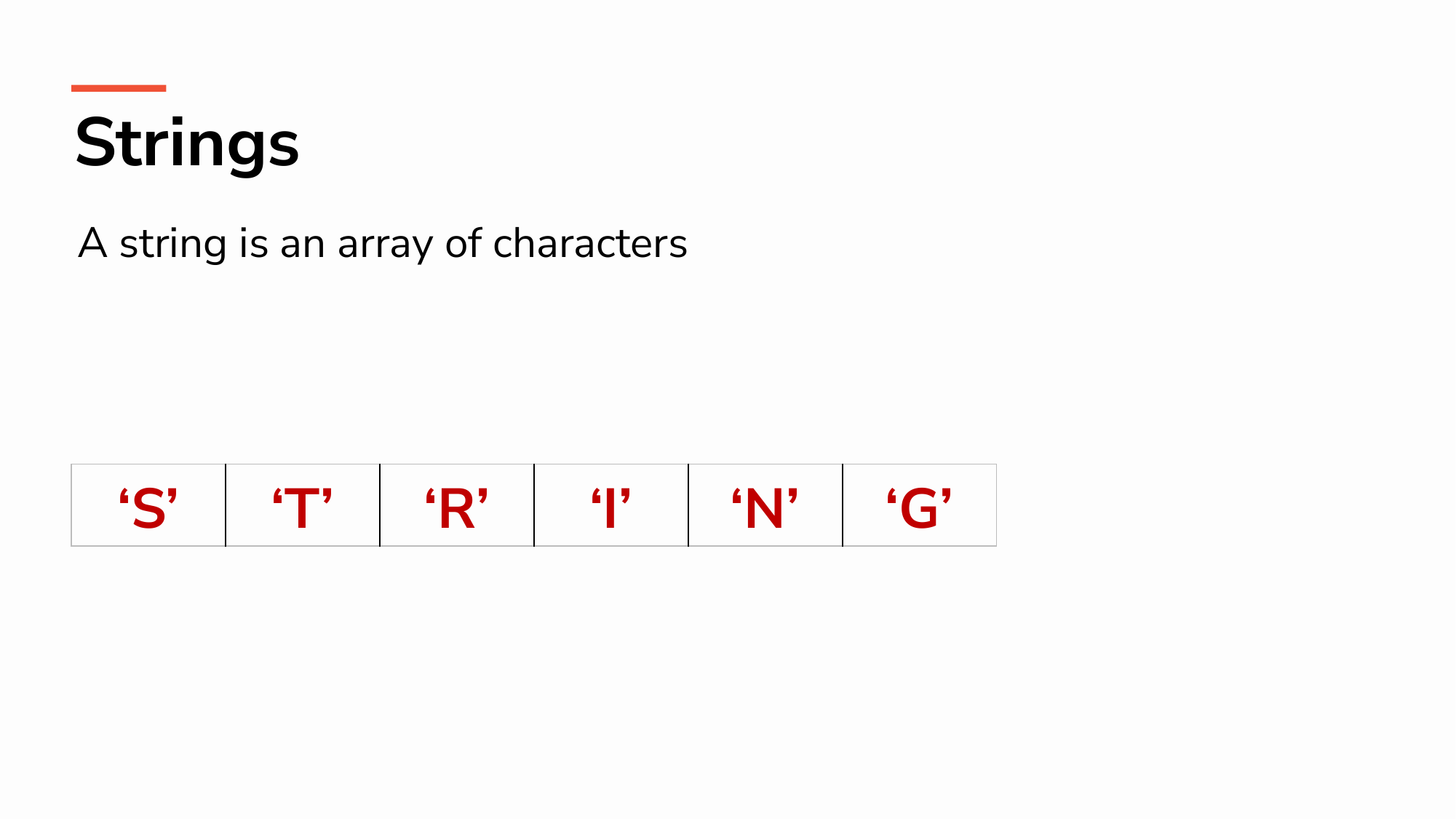

Strings
A string is an array of characters
| ‘S’ | ‘T’ | ‘R’ | ‘I’ | ‘N’ | ‘G’ |
| --- | --- | --- | --- | --- | --- |